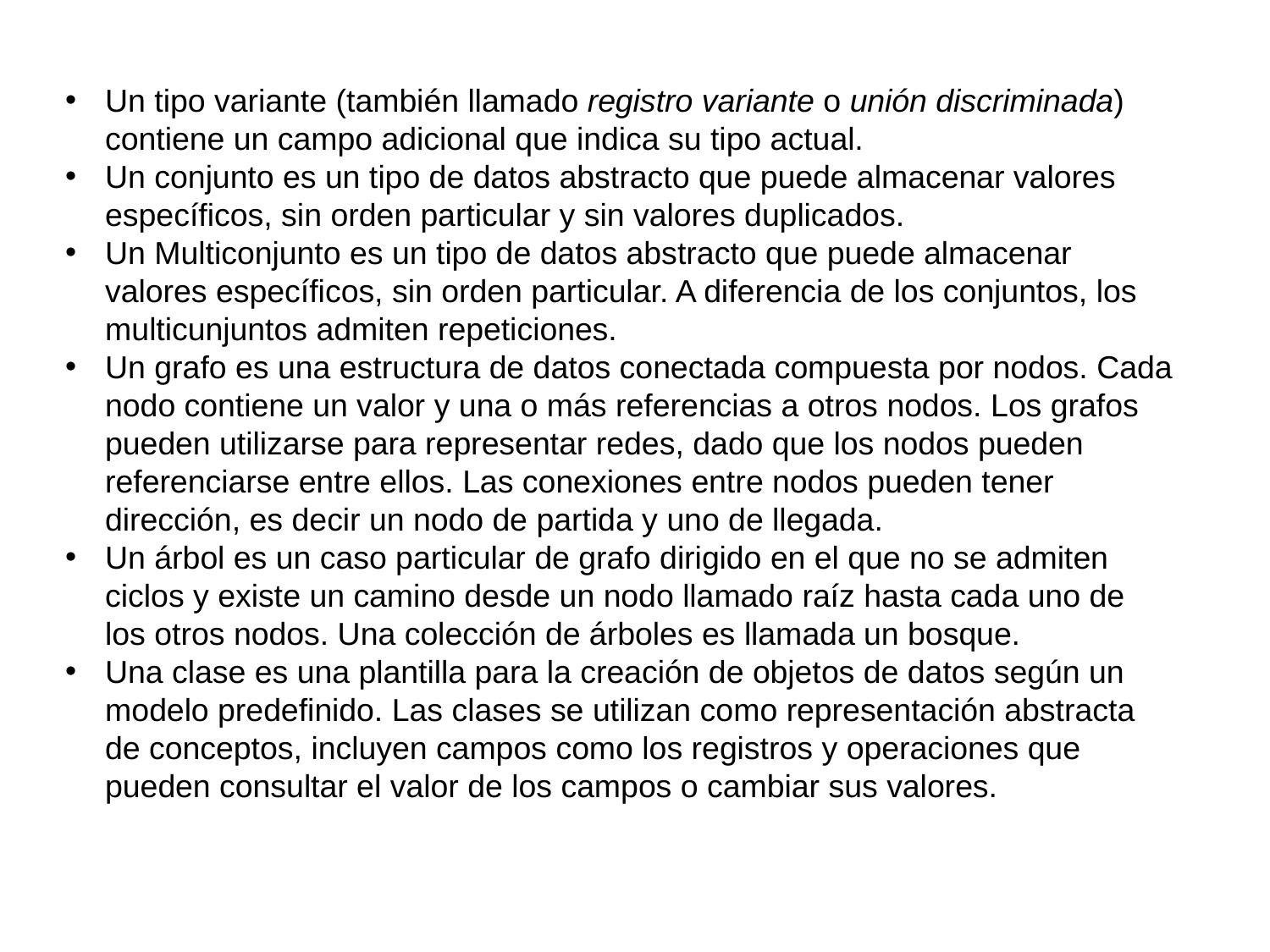

Un tipo variante (también llamado registro variante o unión discriminada) contiene un campo adicional que indica su tipo actual.
Un conjunto es un tipo de datos abstracto que puede almacenar valores específicos, sin orden particular y sin valores duplicados.
Un Multiconjunto es un tipo de datos abstracto que puede almacenar valores específicos, sin orden particular. A diferencia de los conjuntos, los multicunjuntos admiten repeticiones.
Un grafo es una estructura de datos conectada compuesta por nodos. Cada nodo contiene un valor y una o más referencias a otros nodos. Los grafos pueden utilizarse para representar redes, dado que los nodos pueden referenciarse entre ellos. Las conexiones entre nodos pueden tener dirección, es decir un nodo de partida y uno de llegada.
Un árbol es un caso particular de grafo dirigido en el que no se admiten ciclos y existe un camino desde un nodo llamado raíz hasta cada uno de los otros nodos. Una colección de árboles es llamada un bosque.
Una clase es una plantilla para la creación de objetos de datos según un modelo predefinido. Las clases se utilizan como representación abstracta de conceptos, incluyen campos como los registros y operaciones que pueden consultar el valor de los campos o cambiar sus valores.